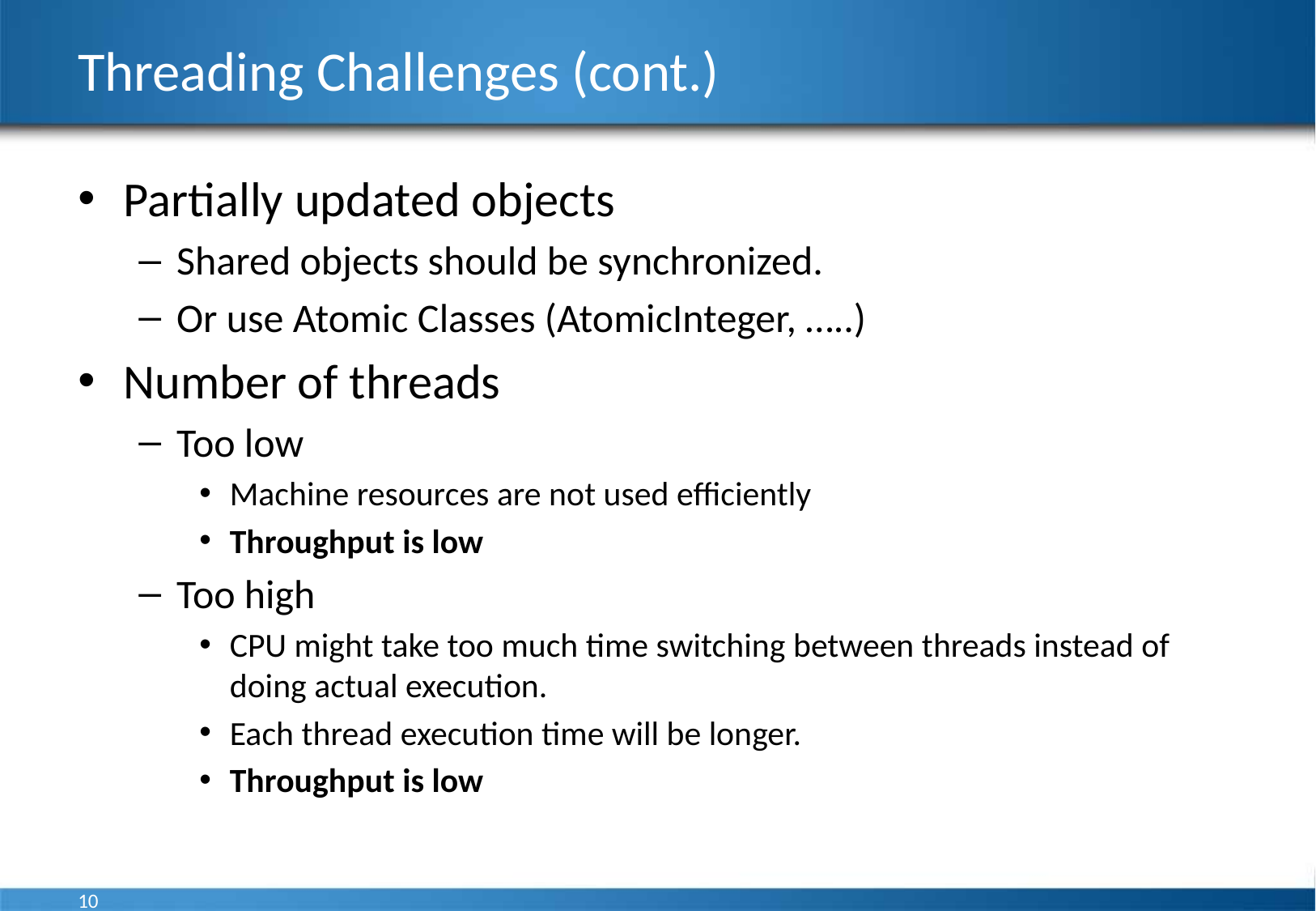

# Threading Challenges (cont.)
Partially updated objects
Shared objects should be synchronized.
Or use Atomic Classes (AtomicInteger, …..)
Number of threads
Too low
Machine resources are not used efficiently
Throughput is low
Too high
CPU might take too much time switching between threads instead of doing actual execution.
Each thread execution time will be longer.
Throughput is low
10